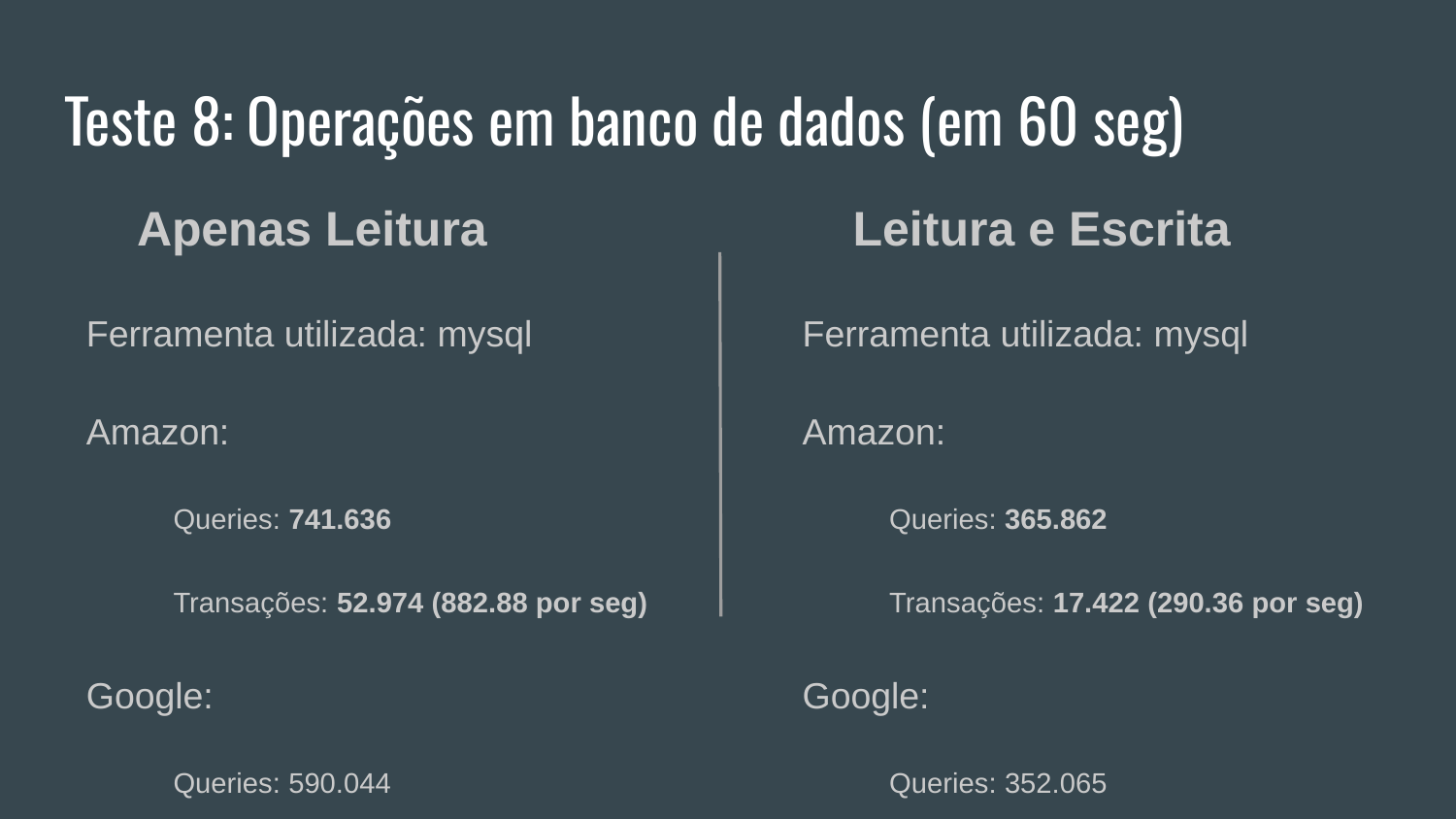

# Teste 8: Operações em banco de dados (em 60 seg)
Apenas Leitura
Ferramenta utilizada: mysql
Amazon:
Queries: 741.636
Transações: 52.974 (882.88 por seg)
Google:
Queries: 590.044
Transações: 42.146 (702.42 por seg)

Leitura e Escrita
Ferramenta utilizada: mysql
Amazon:
Queries: 365.862
Transações: 17.422 (290.36 por seg)
Google:
Queries: 352.065
Transações: 16.765 (279.41 por seg)